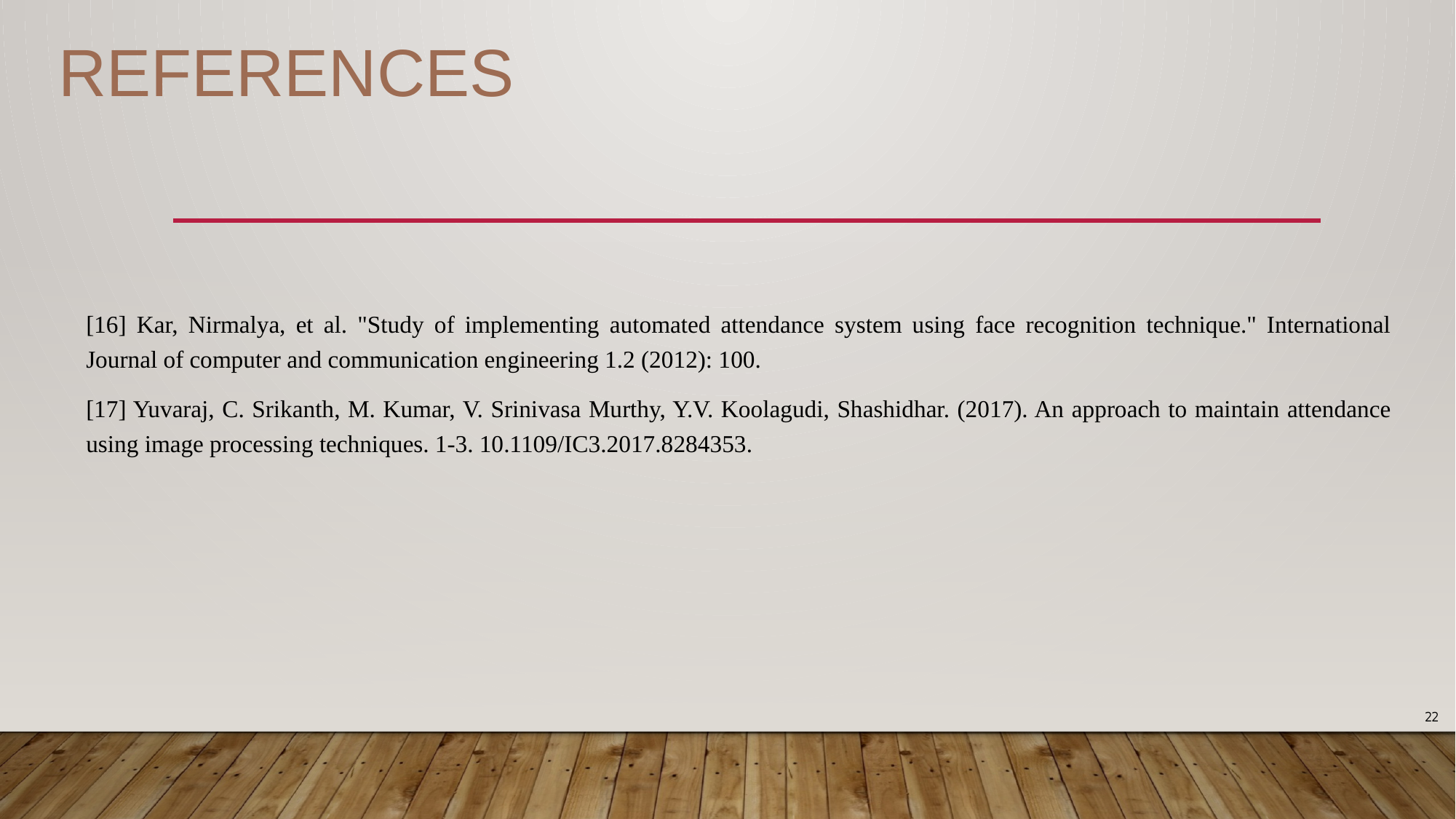

# References
[16] Kar, Nirmalya, et al. "Study of implementing automated attendance system using face recognition technique." International Journal of computer and communication engineering 1.2 (2012): 100.
[17] Yuvaraj, C. Srikanth, M. Kumar, V. Srinivasa Murthy, Y.V. Koolagudi, Shashidhar. (2017). An approach to maintain attendance using image processing techniques. 1-3. 10.1109/IC3.2017.8284353.

22